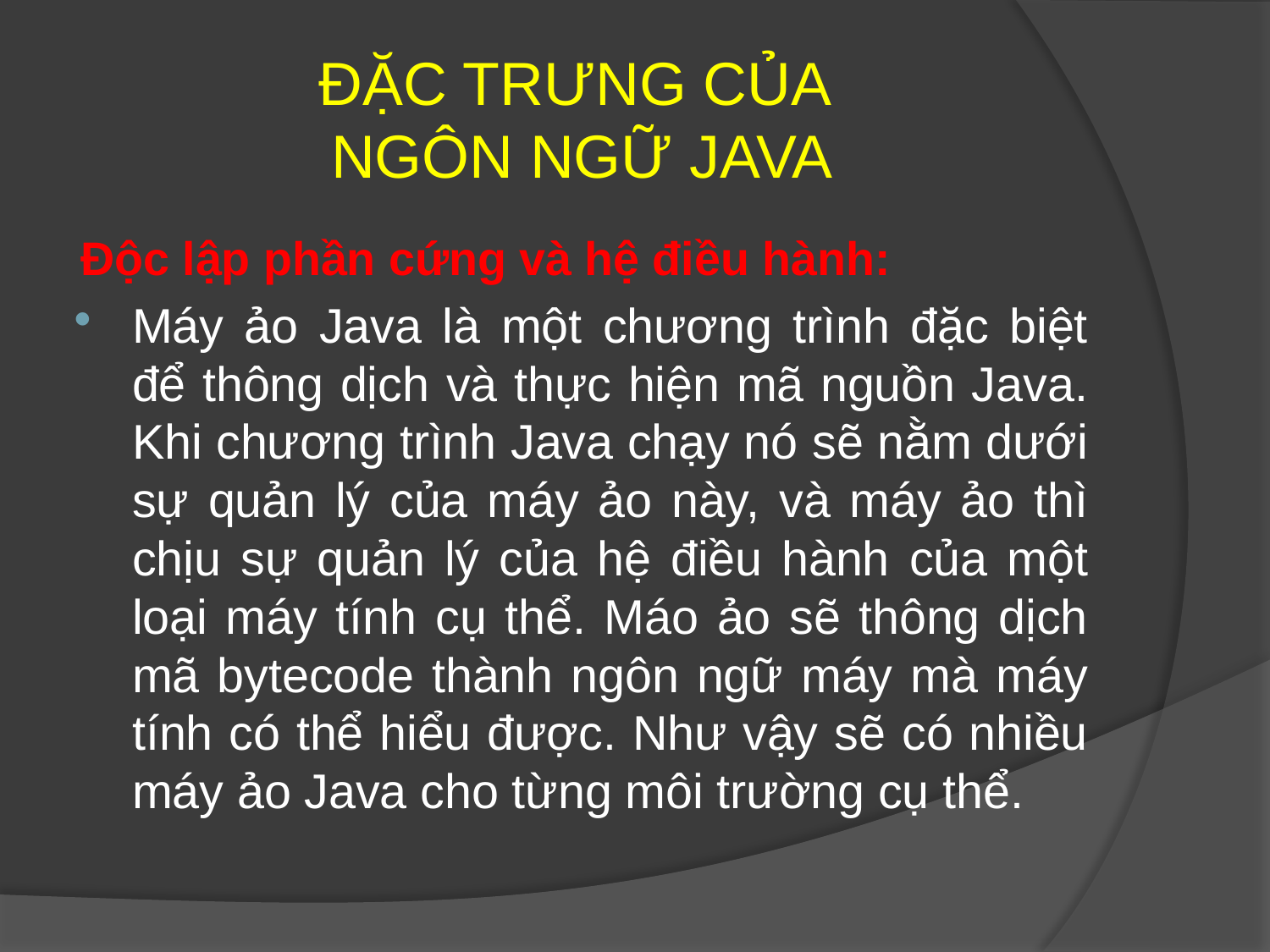

# ĐẶC TRƯNG CỦA NGÔN NGỮ JAVA
Độc lập phần cứng và hệ điều hành:
Máy ảo Java là một chương trình đặc biệt để thông dịch và thực hiện mã nguồn Java. Khi chương trình Java chạy nó sẽ nằm dưới sự quản lý của máy ảo này, và máy ảo thì chịu sự quản lý của hệ điều hành của một loại máy tính cụ thể. Máo ảo sẽ thông dịch mã bytecode thành ngôn ngữ máy mà máy tính có thể hiểu được. Như vậy sẽ có nhiều máy ảo Java cho từng môi trường cụ thể.